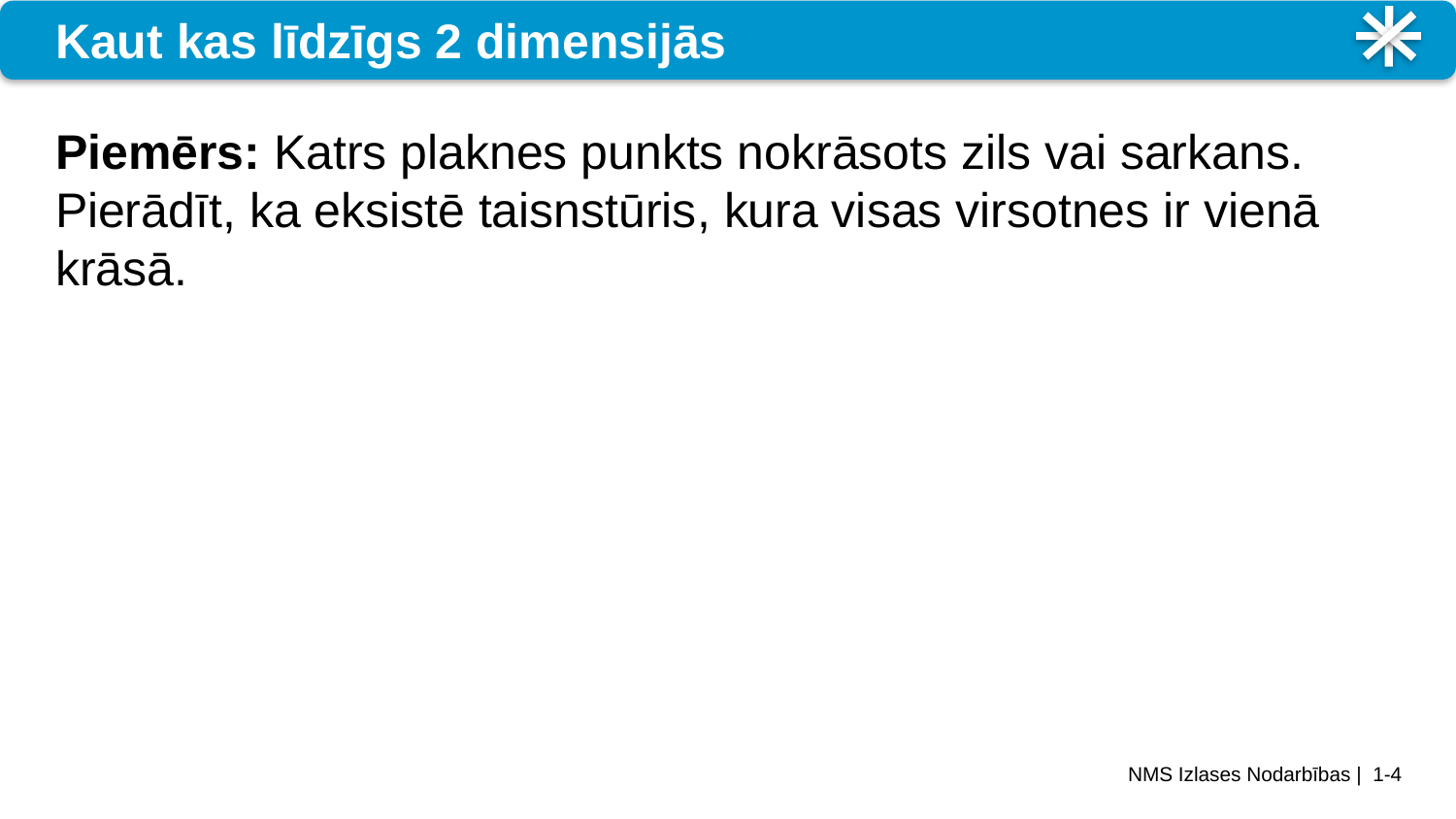

# Kaut kas līdzīgs 2 dimensijās
Piemērs: Katrs plaknes punkts nokrāsots zils vai sarkans. Pierādīt, ka eksistē taisnstūris, kura visas virsotnes ir vienā krāsā.